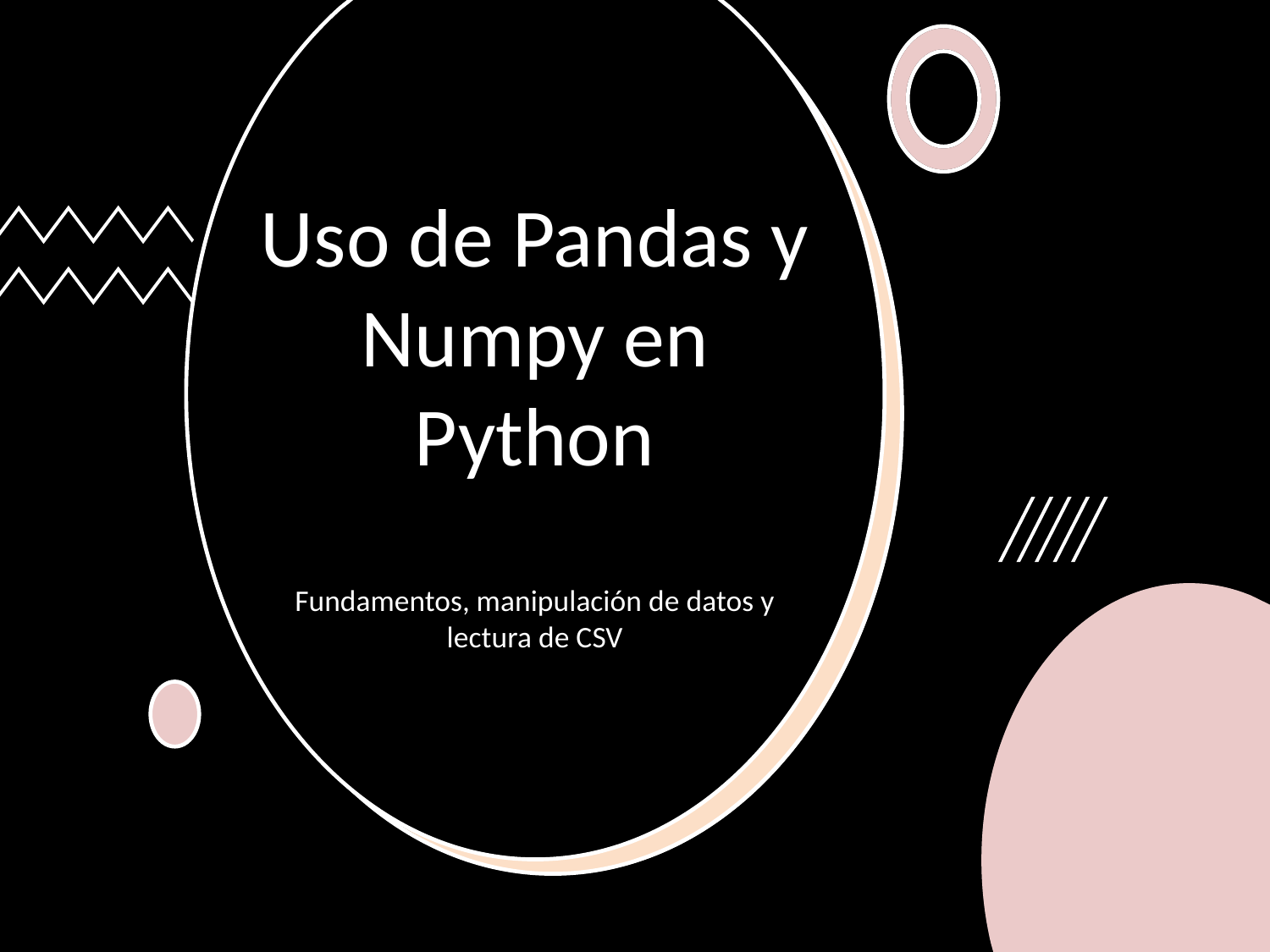

# Uso de Pandas y Numpy en Python

Fundamentos, manipulación de datos y lectura de CSV